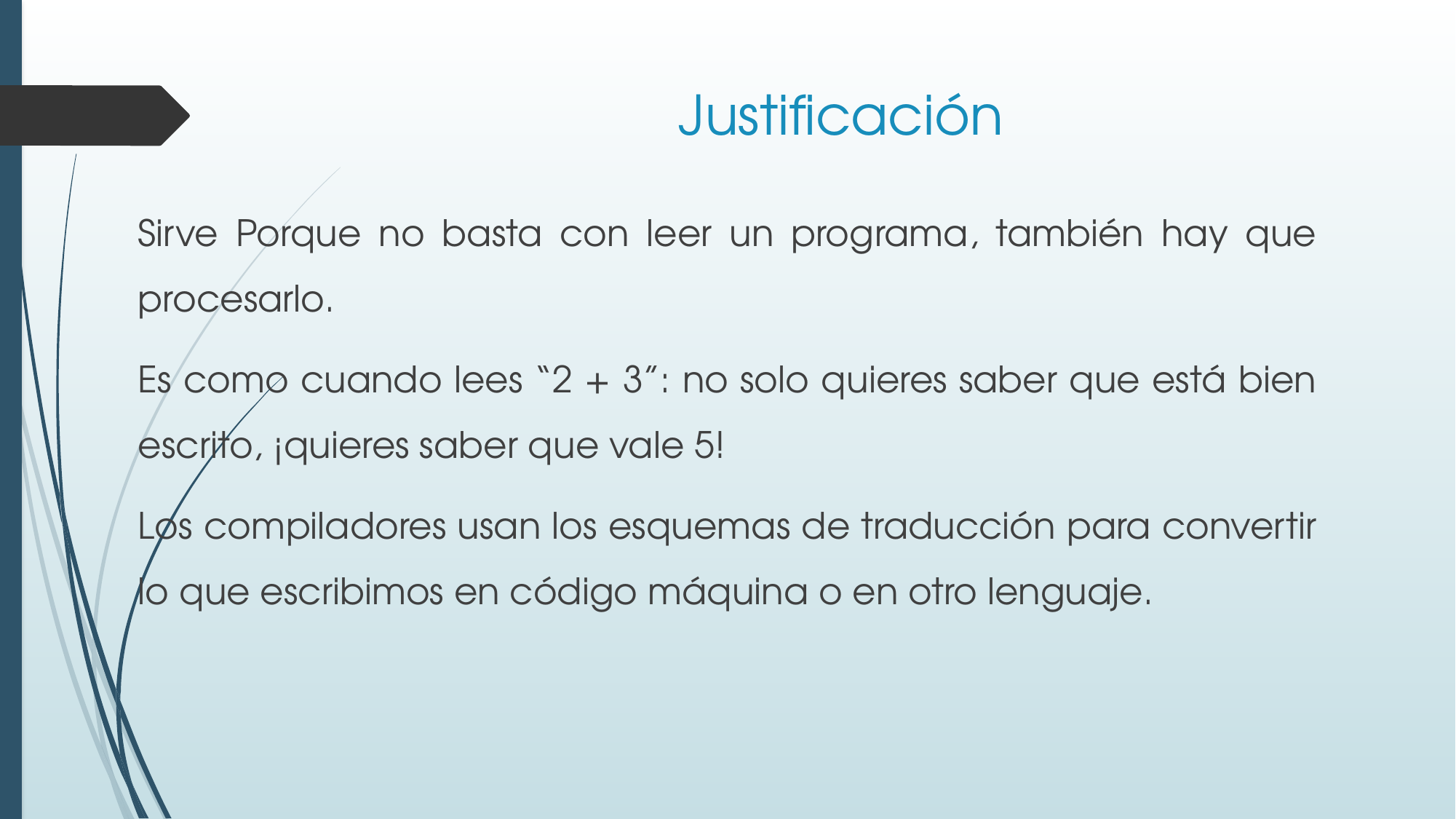

# Justificación
Sirve Porque no basta con leer un programa, también hay que procesarlo.
Es como cuando lees “2 + 3”: no solo quieres saber que está bien escrito, ¡quieres saber que vale 5!
Los compiladores usan los esquemas de traducción para convertir lo que escribimos en código máquina o en otro lenguaje.